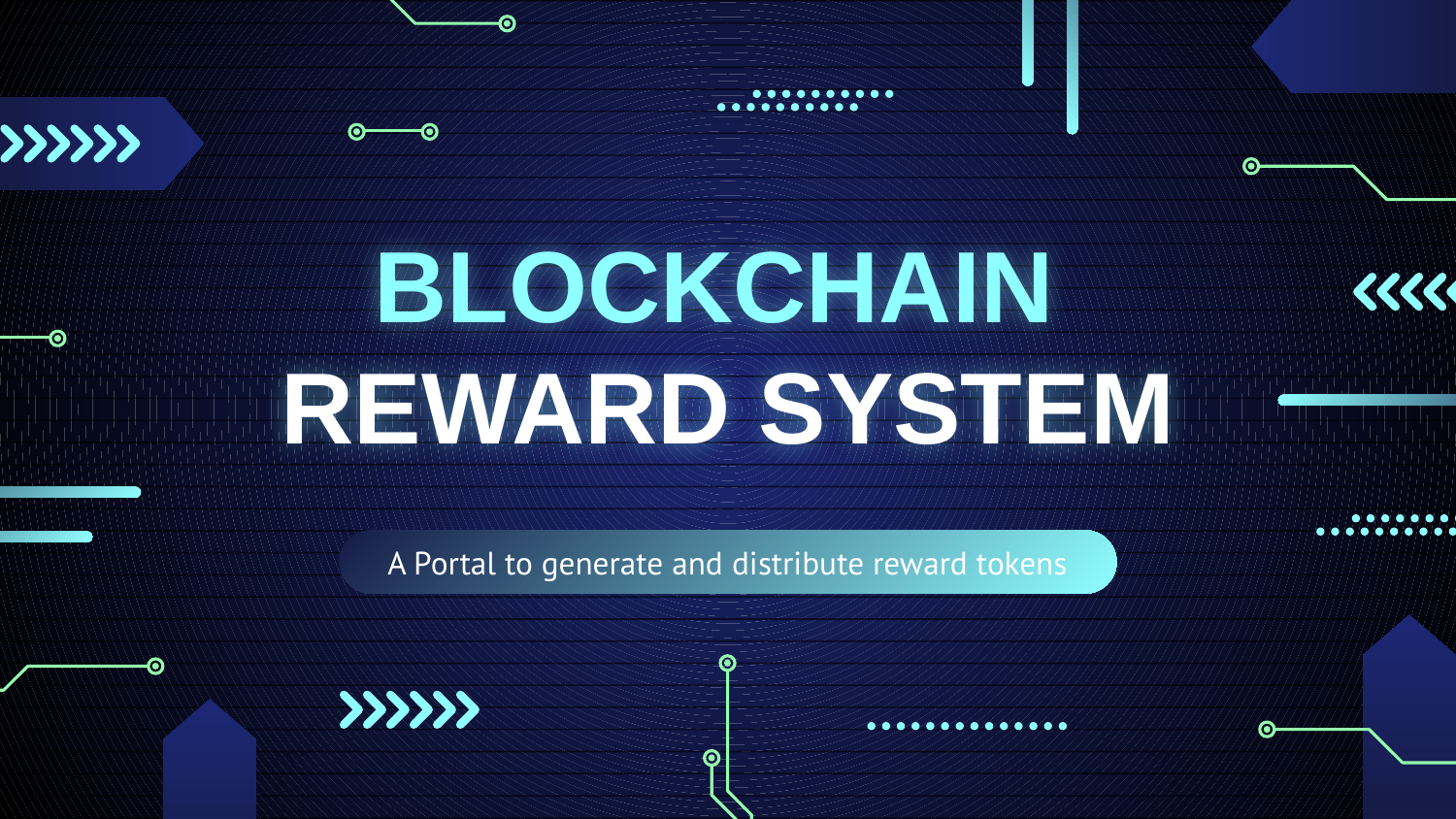

# BLOCKCHAIN  REWARD SYSTEM

A Portal to generate and distribute reward tokens